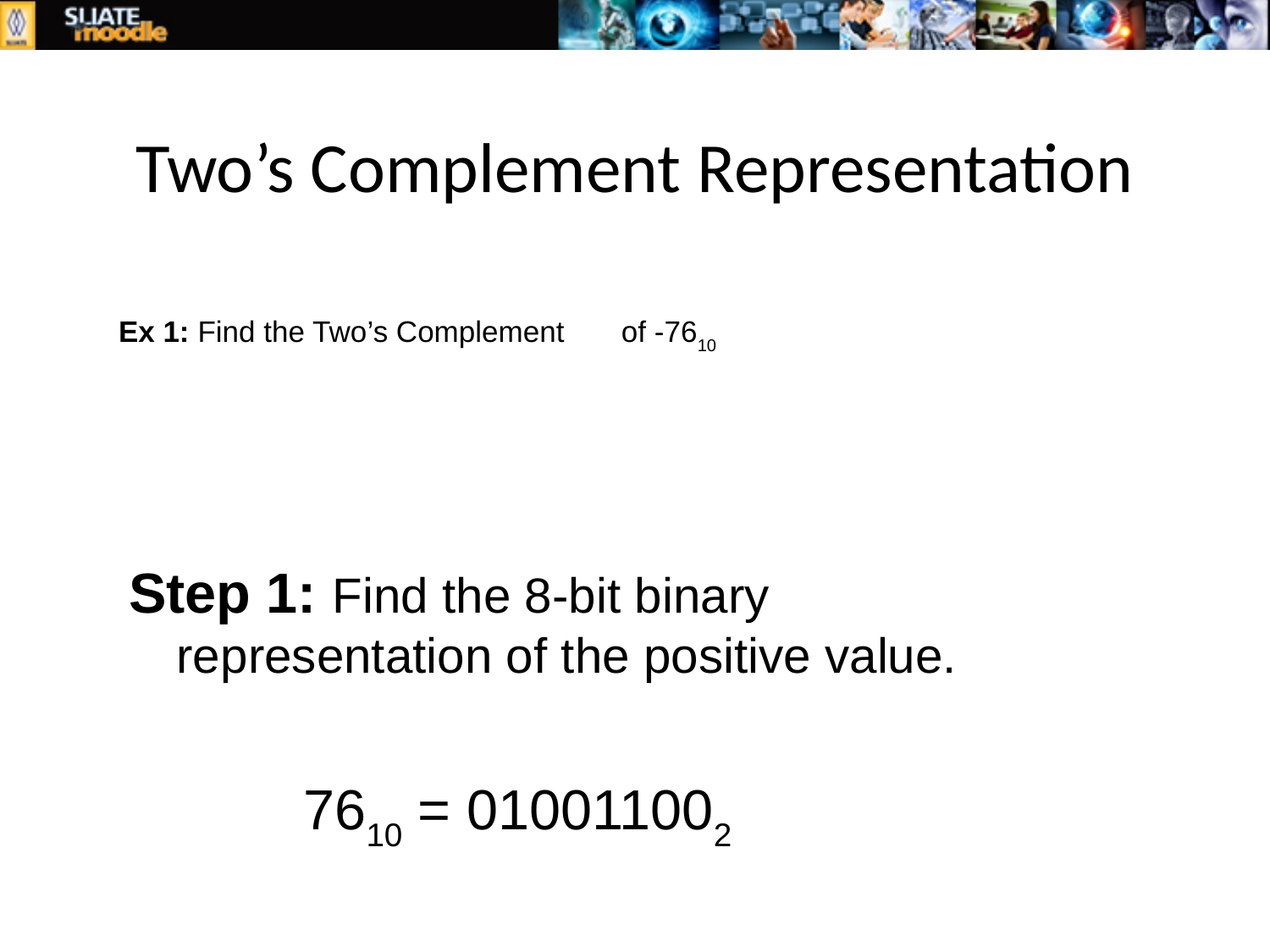

# Two’s Complement Representation
Ex 1: Find the Two’s Complement 			of -7610

Step 1: Find the 8-bit binary representation of the positive value.

		7610 = 010011002